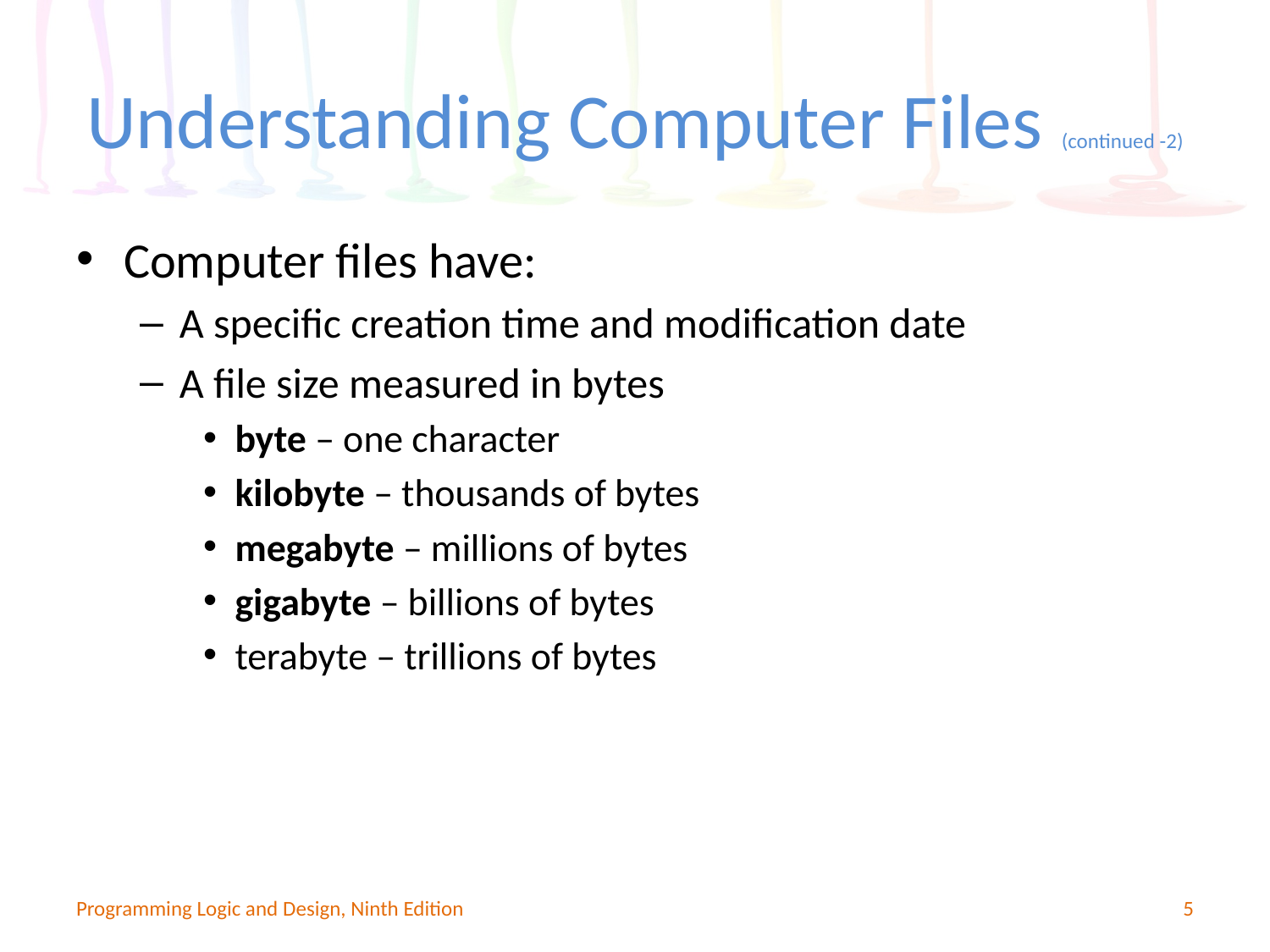

# Understanding Computer Files (continued -2)
Computer files have:
A specific creation time and modification date
A file size measured in bytes
byte – one character
kilobyte – thousands of bytes
megabyte – millions of bytes
gigabyte – billions of bytes
terabyte – trillions of bytes
Programming Logic and Design, Ninth Edition
5